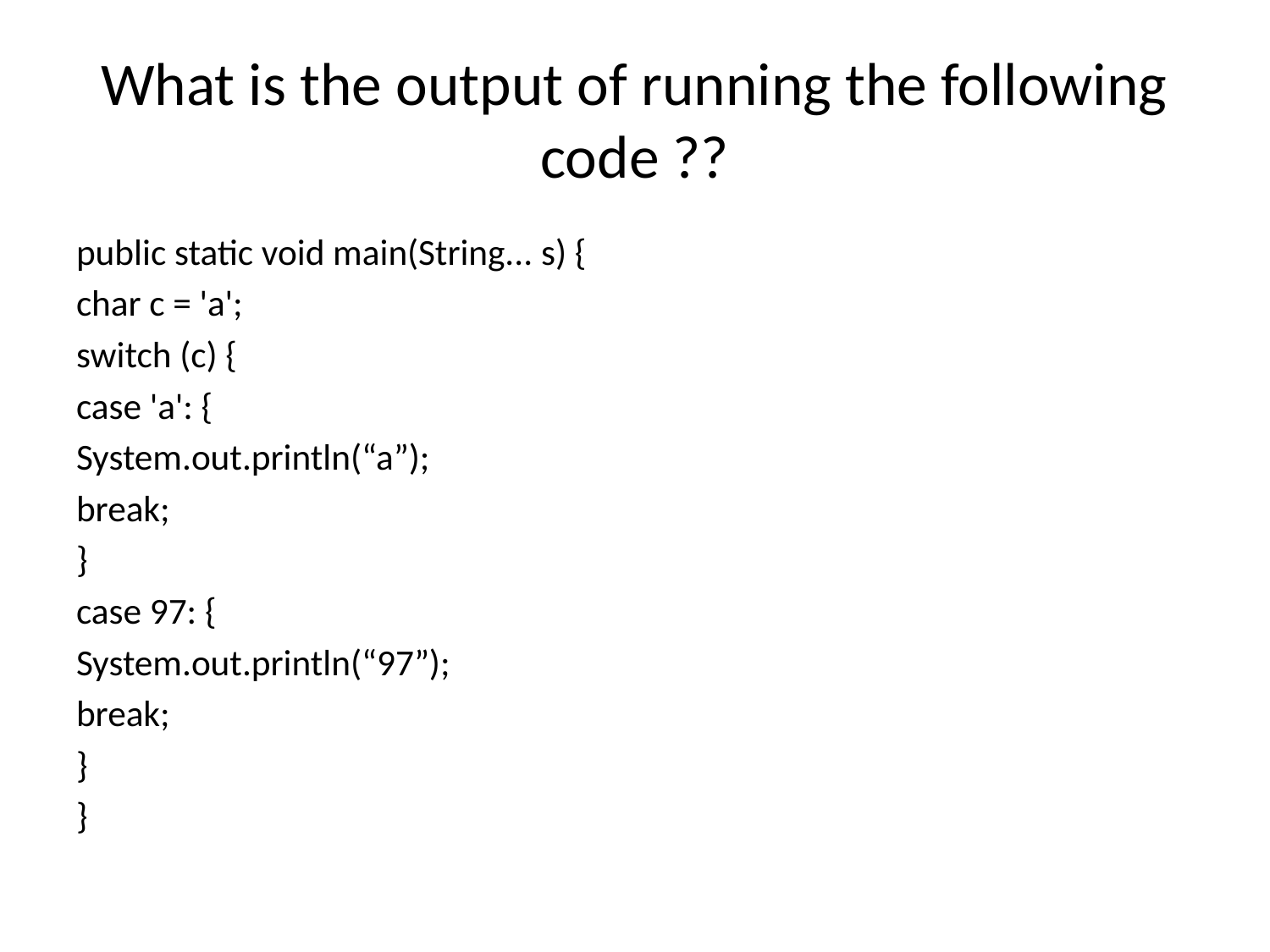

# What is the output of running the following code ??
public static void main(String... s) {
char c = 'a';
switch (c) {
case 'a': {
System.out.println(“a”);
break;
}
case 97: {
System.out.println(“97”);
break;
}
}